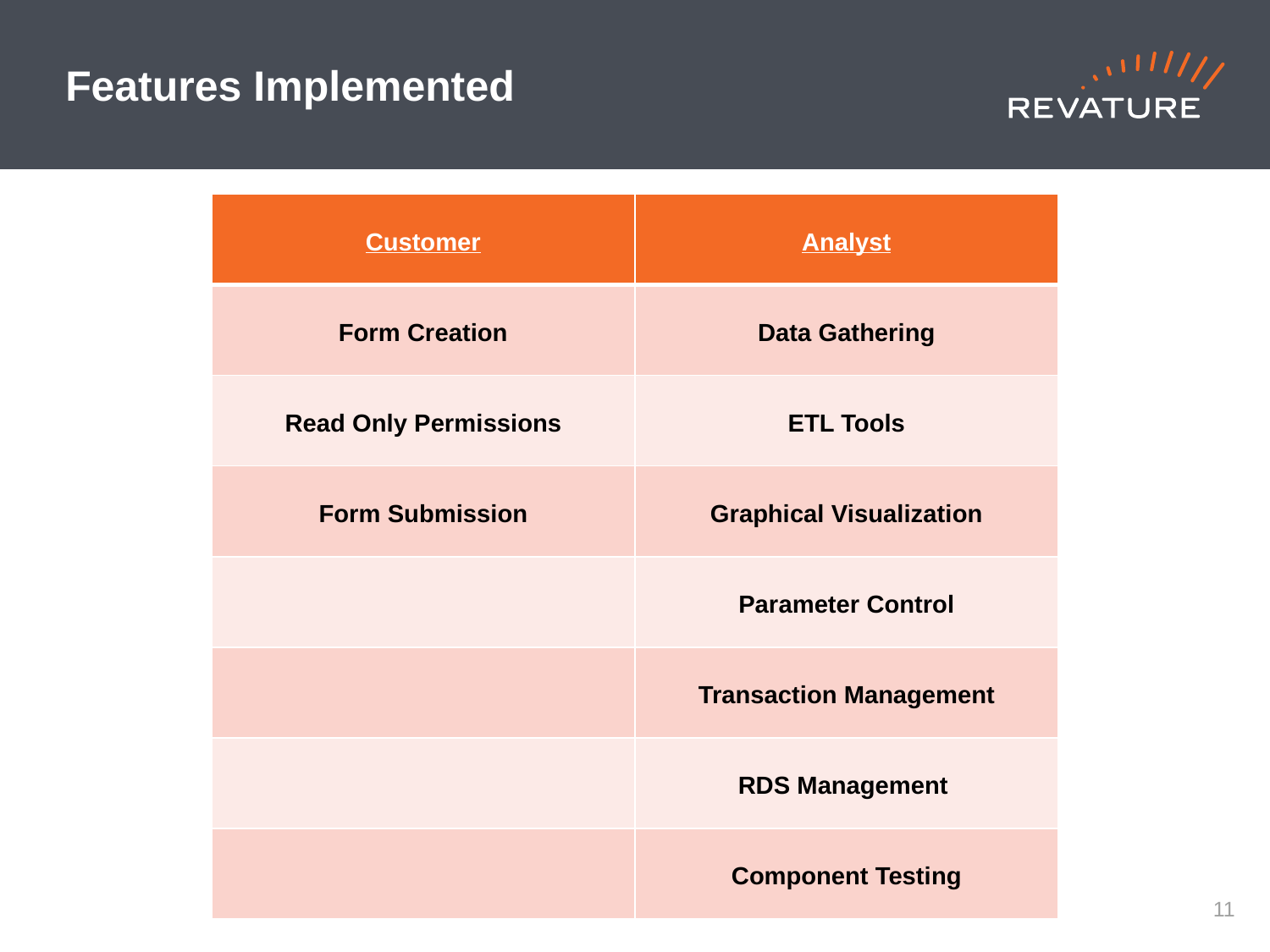

# Features Implemented
| Customer | Analyst |
| --- | --- |
| Form Creation | Data Gathering |
| Read Only Permissions | ETL Tools |
| Form Submission | Graphical Visualization |
|  | Parameter Control |
|  | Transaction Management |
|  | RDS Management |
|  | Component Testing |
11